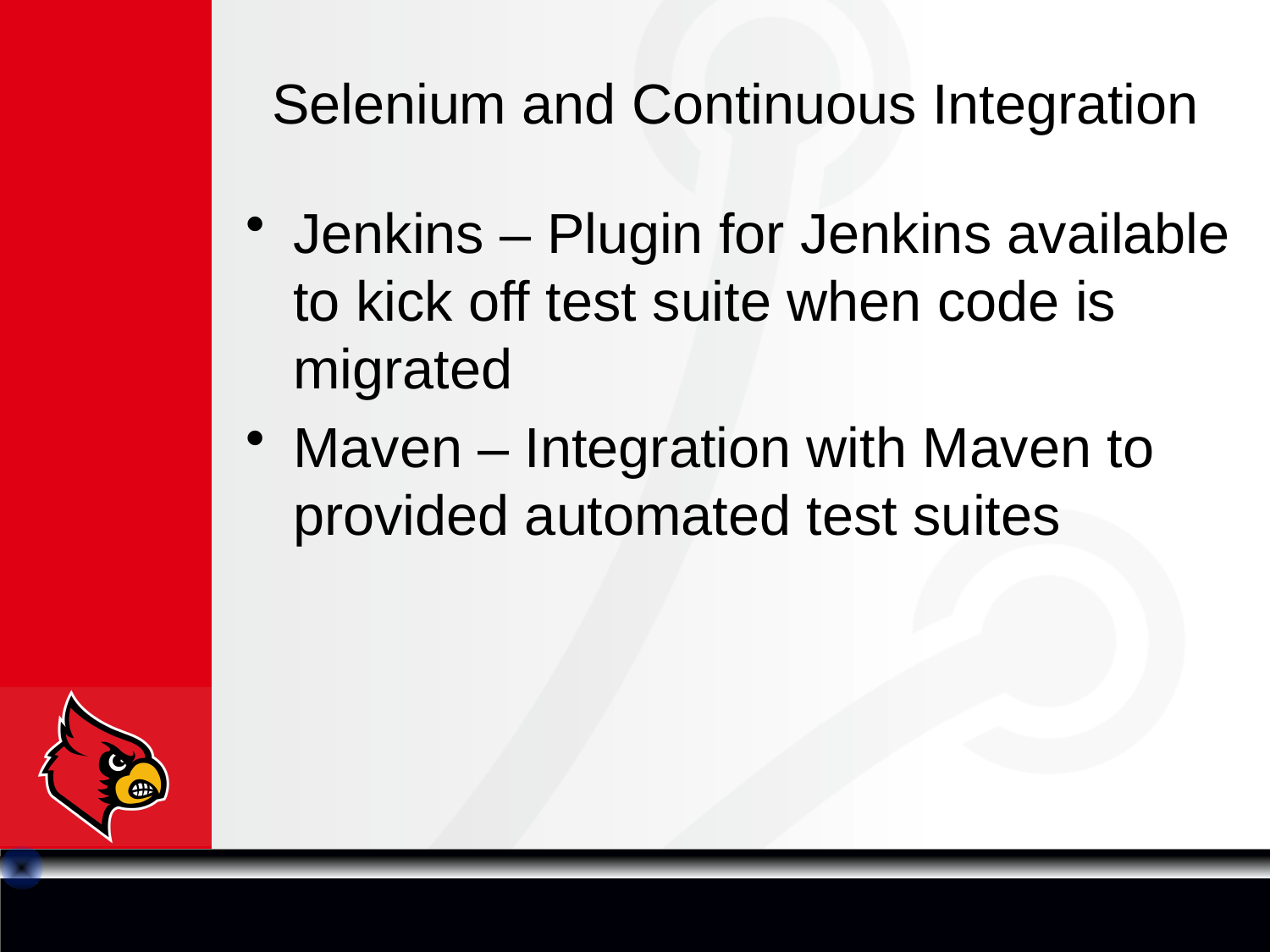

# Selenium and Continuous Integration
Jenkins – Plugin for Jenkins available to kick off test suite when code is migrated
Maven – Integration with Maven to provided automated test suites